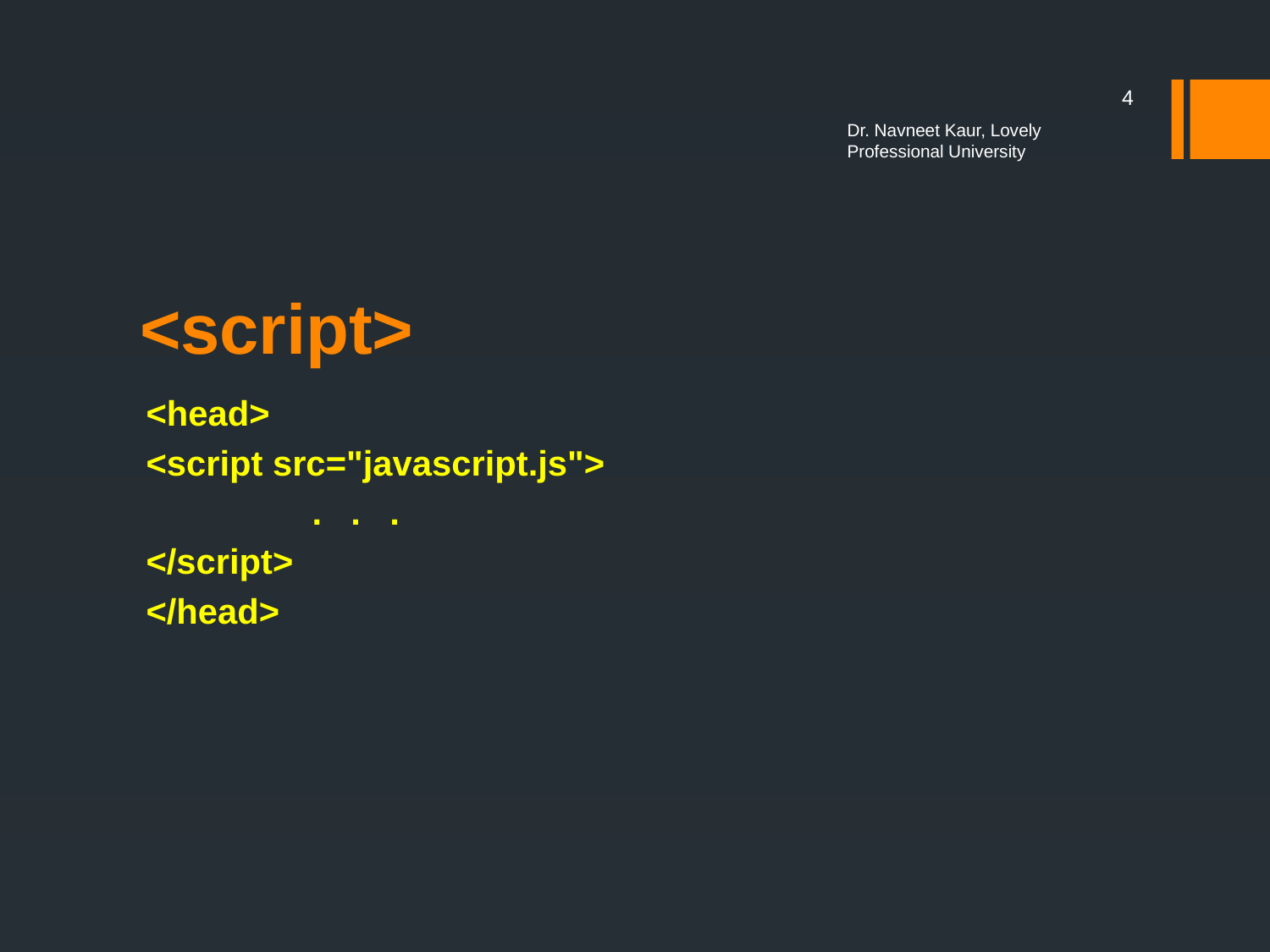

4
Dr. Navneet Kaur, Lovely Professional University
# <script>
<head>
<script src="javascript.js">
	    .   .   .
</script>
</head>